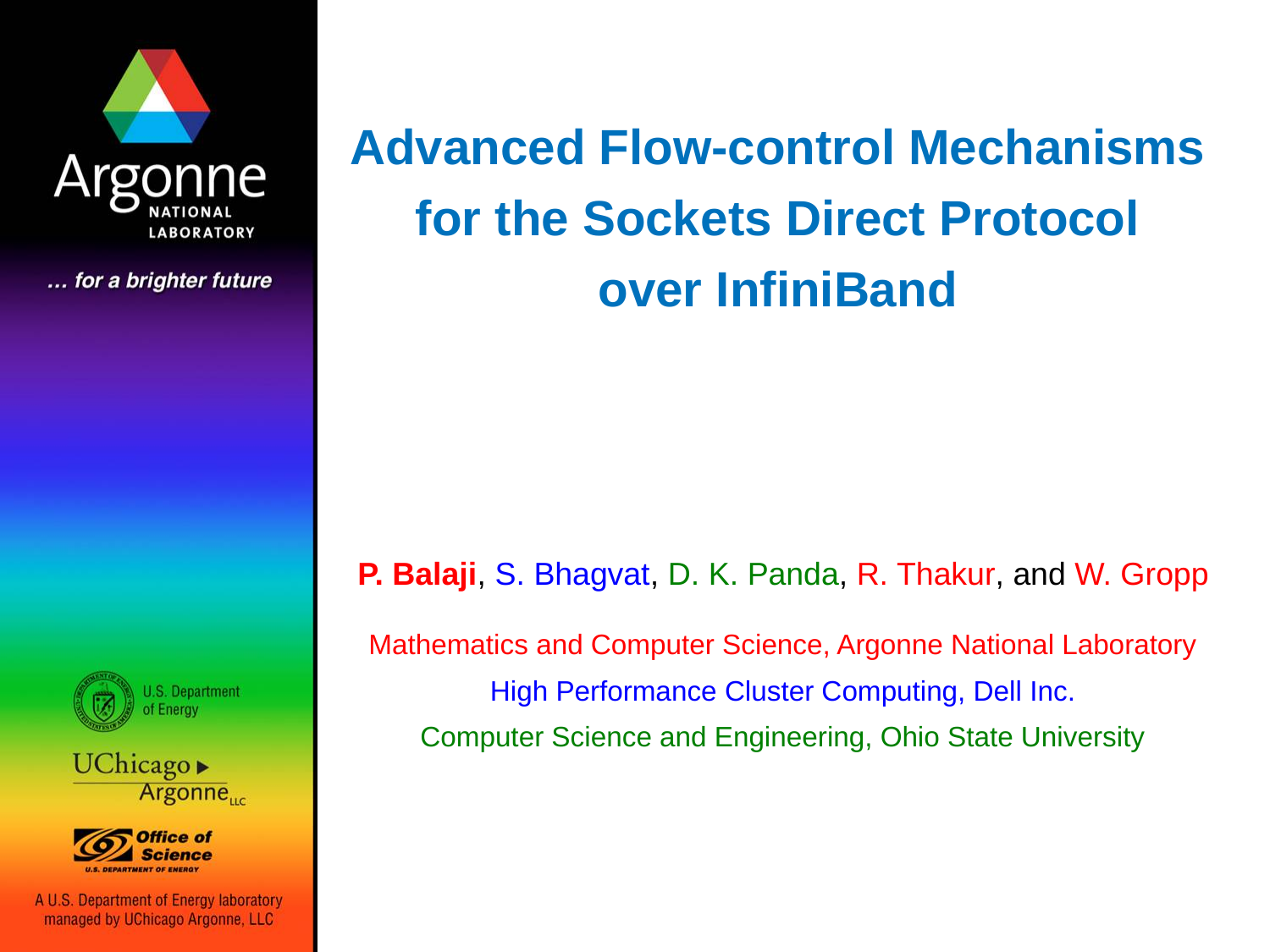

# Advanced Flow-control Mechanisms for the Sockets Direct Protocol over InfiniBand
P. Balaji, S. Bhagvat, D. K. Panda, R. Thakur, and W. Gropp
Mathematics and Computer Science, Argonne National Laboratory
High Performance Cluster Computing, Dell Inc.
Computer Science and Engineering, Ohio State University